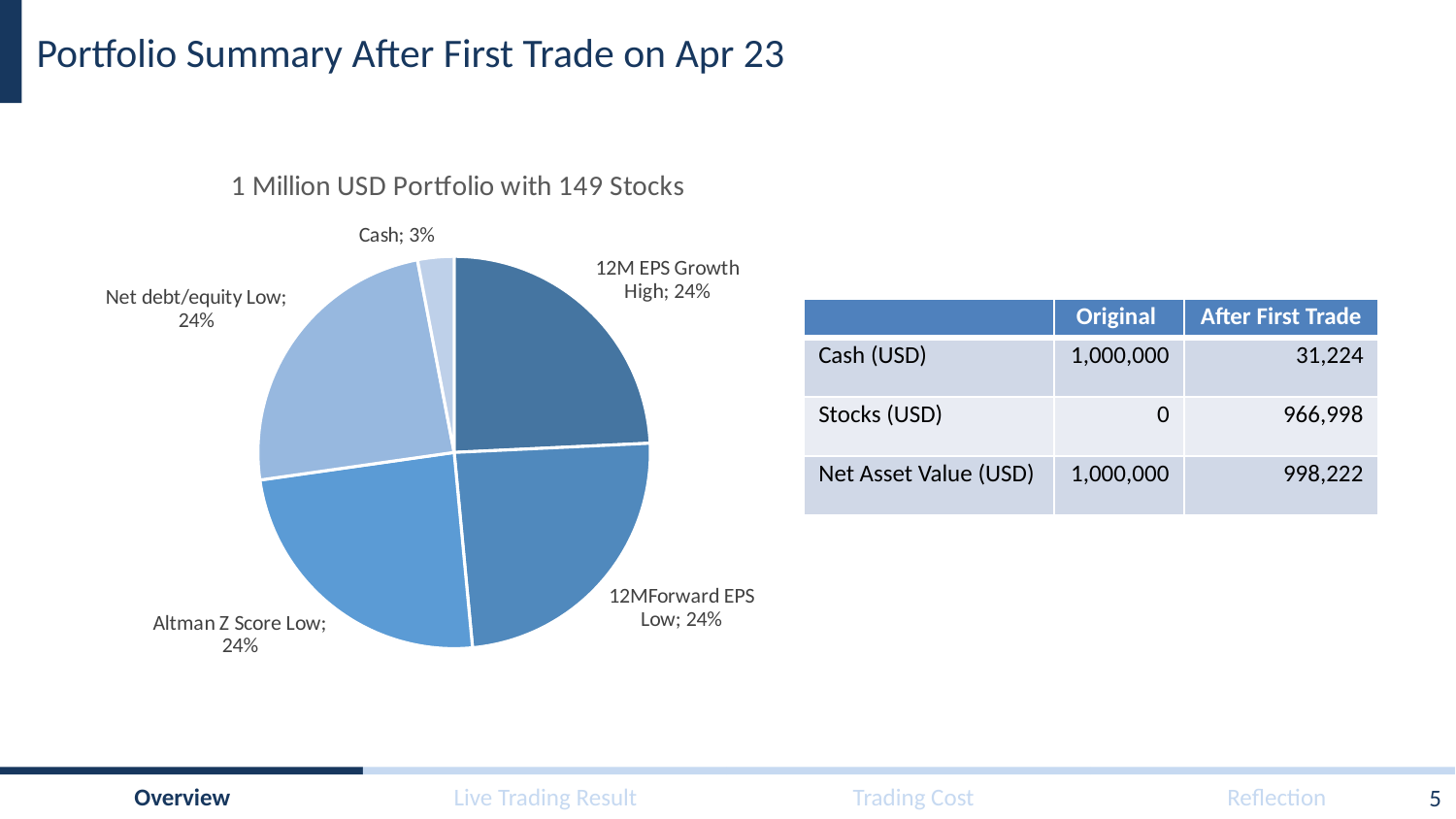

# Portfolio Summary After First Trade on Apr 23

### Chart: 1 Million USD Portfolio with 149 Stocks

| Category |  |
|---|---|
| 12M EPS Growth High | 0.2425 |
| 12MForward EPS Low | 0.2425 |
| Altman Z Score Low | 0.2425 |
| Net debt/equity Low | 0.2425 |
| Cash | 0.03 |
|  | Original | After First Trade |
| --- | --- | --- |
| Cash (USD) | 1,000,000 | 31,224 |
| Stocks (USD) | 0 | 966,998 |
| Net Asset Value (USD) | 1,000,000 | 998,222 |
5